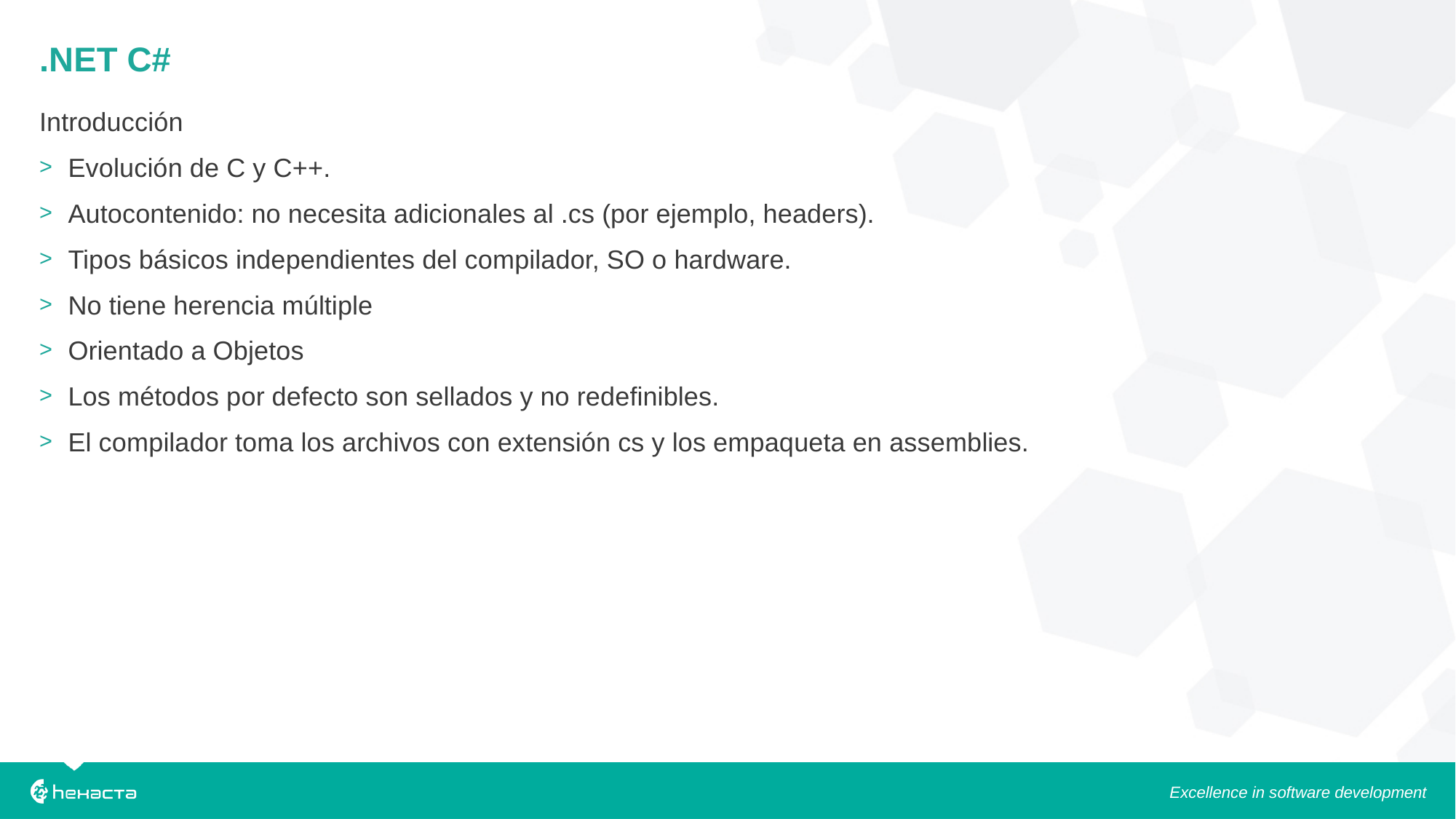

.NET C#
Introducción
Evolución de C y C++.
Autocontenido: no necesita adicionales al .cs (por ejemplo, headers).
Tipos básicos independientes del compilador, SO o hardware.
No tiene herencia múltiple
Orientado a Objetos
Los métodos por defecto son sellados y no redefinibles.
El compilador toma los archivos con extensión cs y los empaqueta en assemblies.